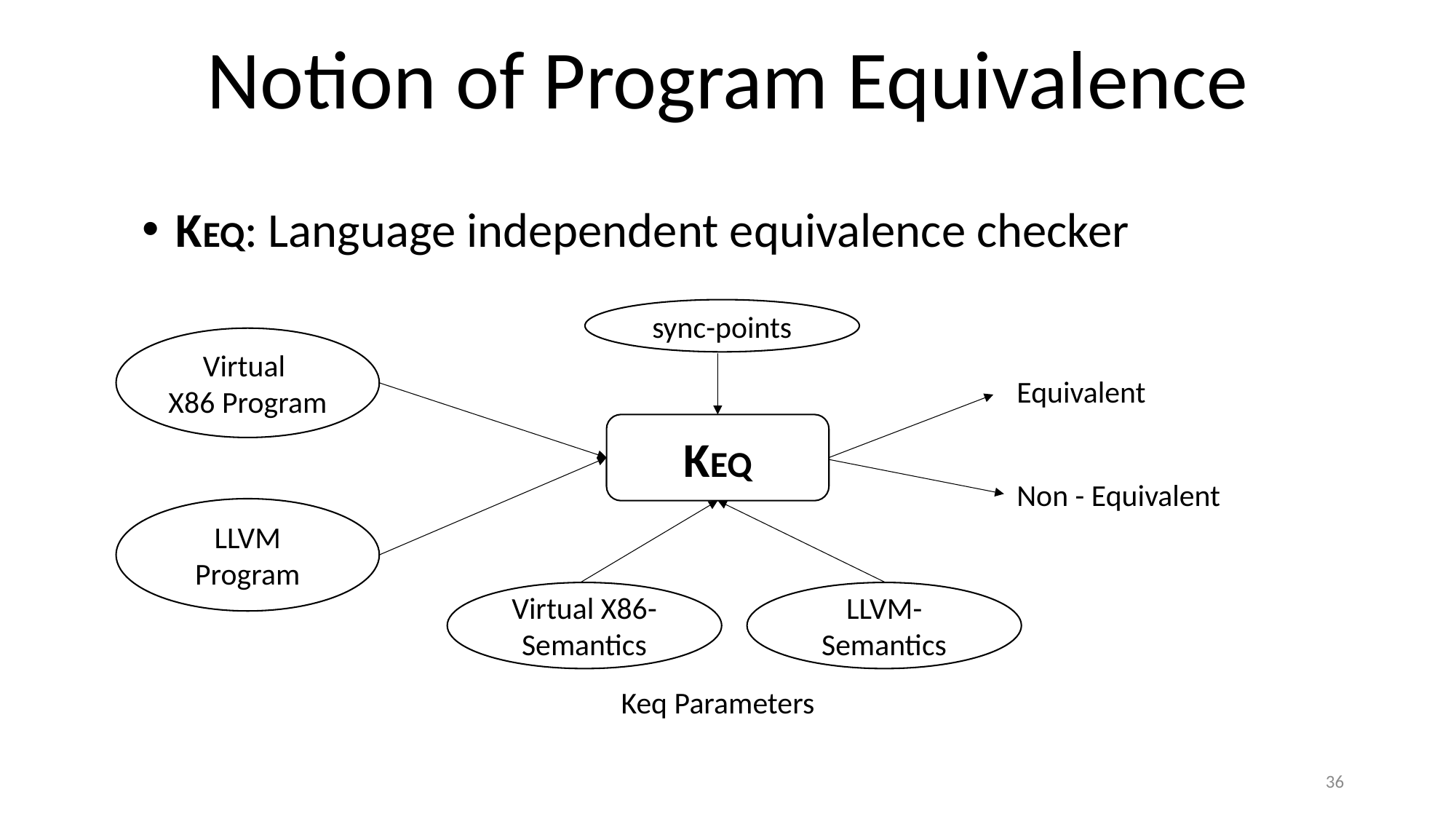

# Notion of Program Equivalence
KEQ: Language independent equivalence checker
sync-points
Virtual
X86 Program
Equivalent
KEQ
Non - Equivalent
LLVM Program
Virtual X86-Semantics
LLVM-Semantics
Keq Parameters
36